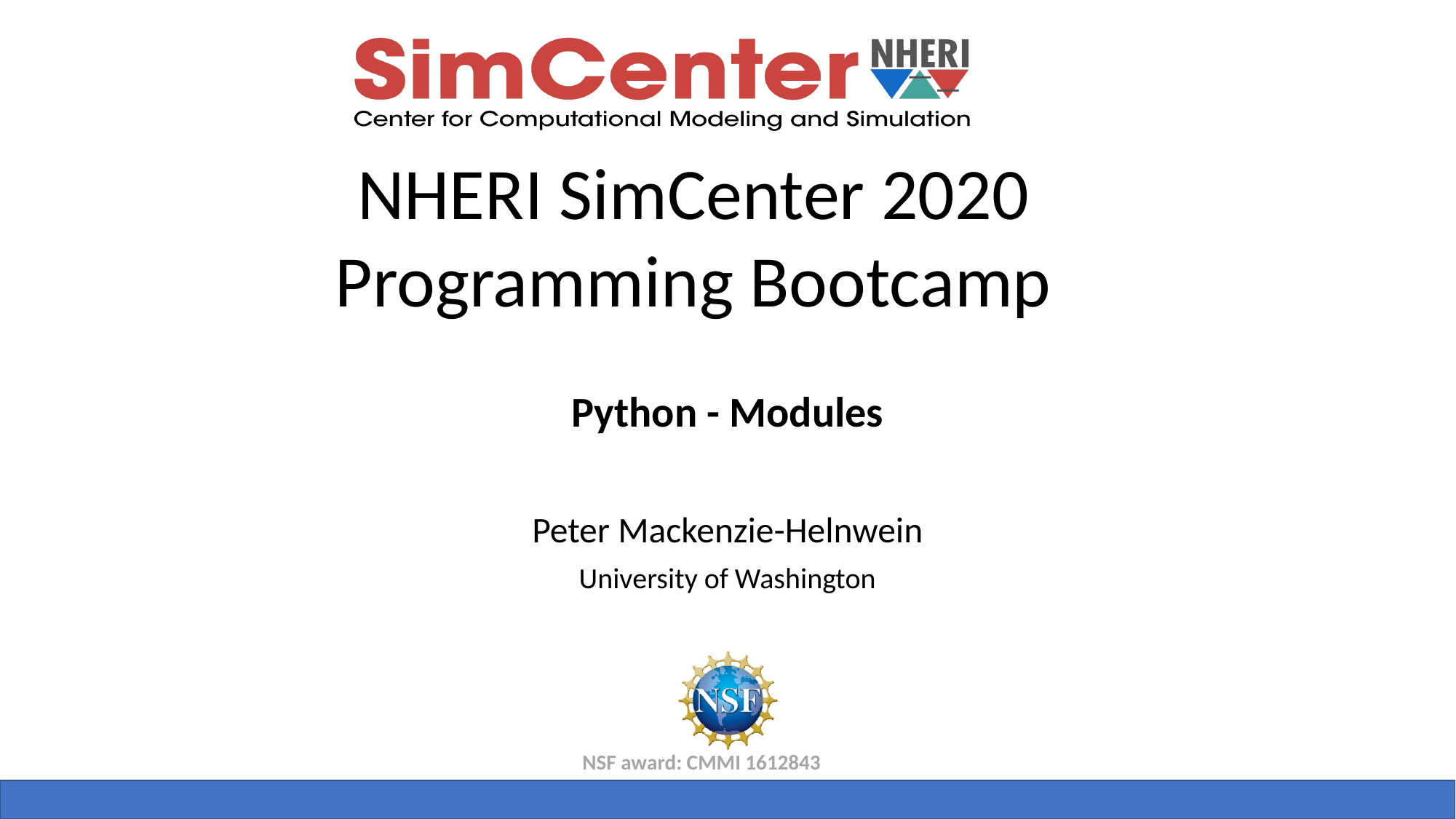

Python - Modules
Peter Mackenzie-Helnwein
University of Washington